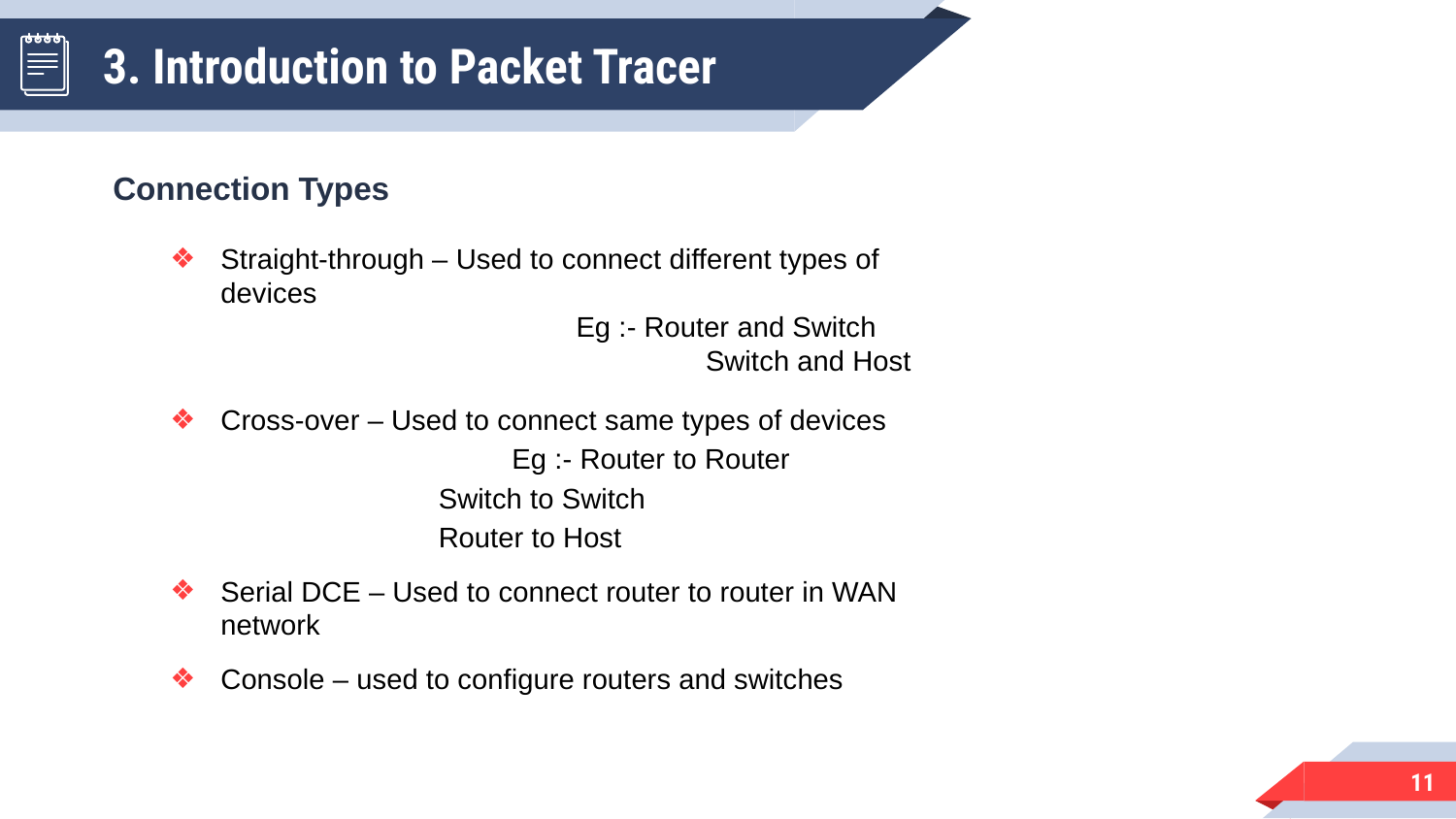

# 3. Introduction to Packet Tracer

Connection Types
Straight-through – Used to connect different types of devices
		        Eg :- Router and Switch
			      Switch and Host
Cross-over – Used to connect same types of devices
		Eg :- Router to Router
         Switch to Switch
         Router to Host
Serial DCE – Used to connect router to router in WAN network
Console – used to configure routers and switches
11